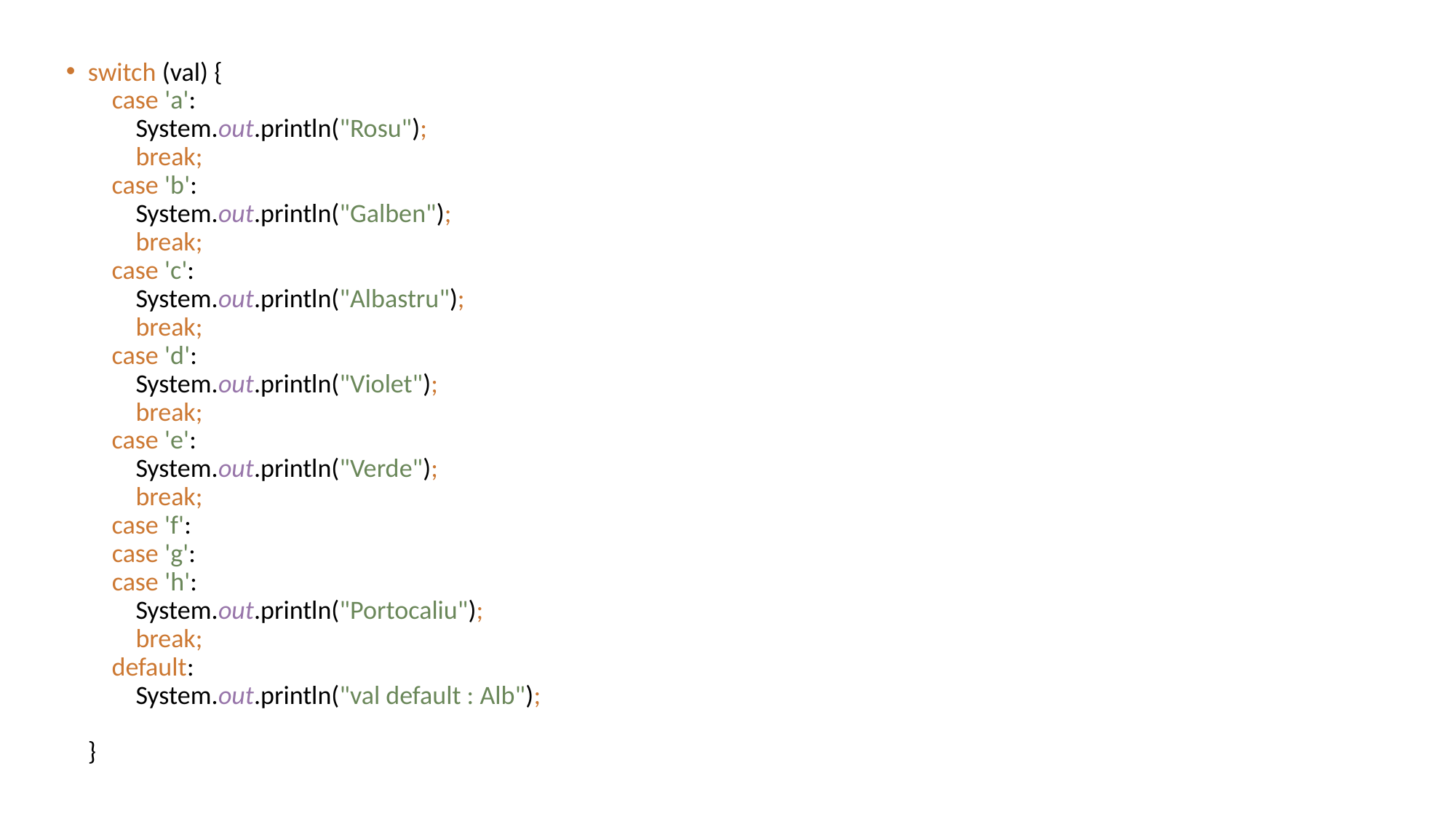

switch (val) {
    case 'a':
        System.out.println("Rosu");
        break;
    case 'b':
        System.out.println("Galben");
        break;
    case 'c':
        System.out.println("Albastru");
        break;
    case 'd':
        System.out.println("Violet");
        break;
    case 'e':
        System.out.println("Verde");
        break;
    case 'f':
    case 'g':
    case 'h':
        System.out.println("Portocaliu");
        break;
    default:
        System.out.println("val default : Alb");
}